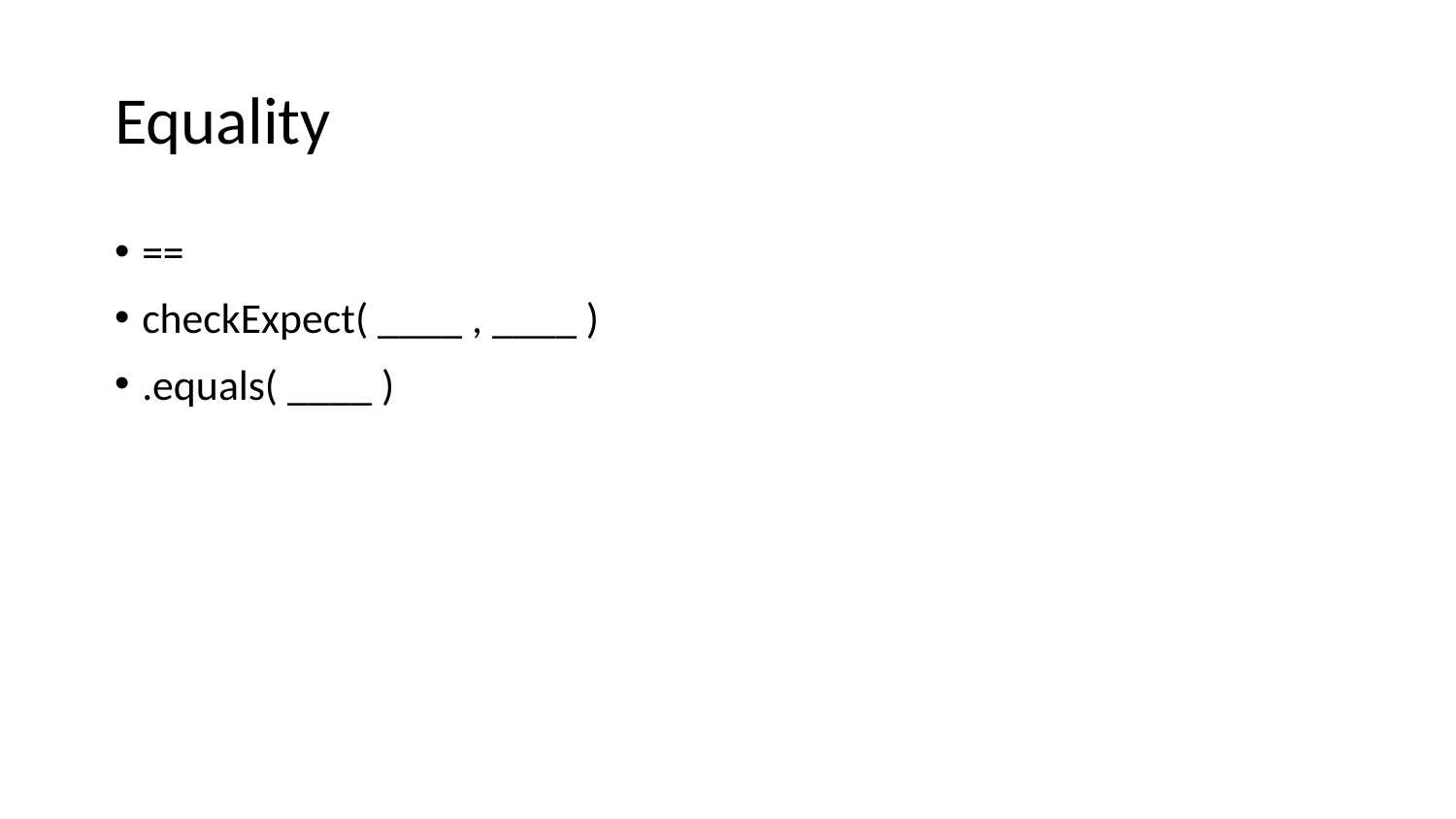

# Equality
==
checkExpect( ____ , ____ )
.equals( ____ )